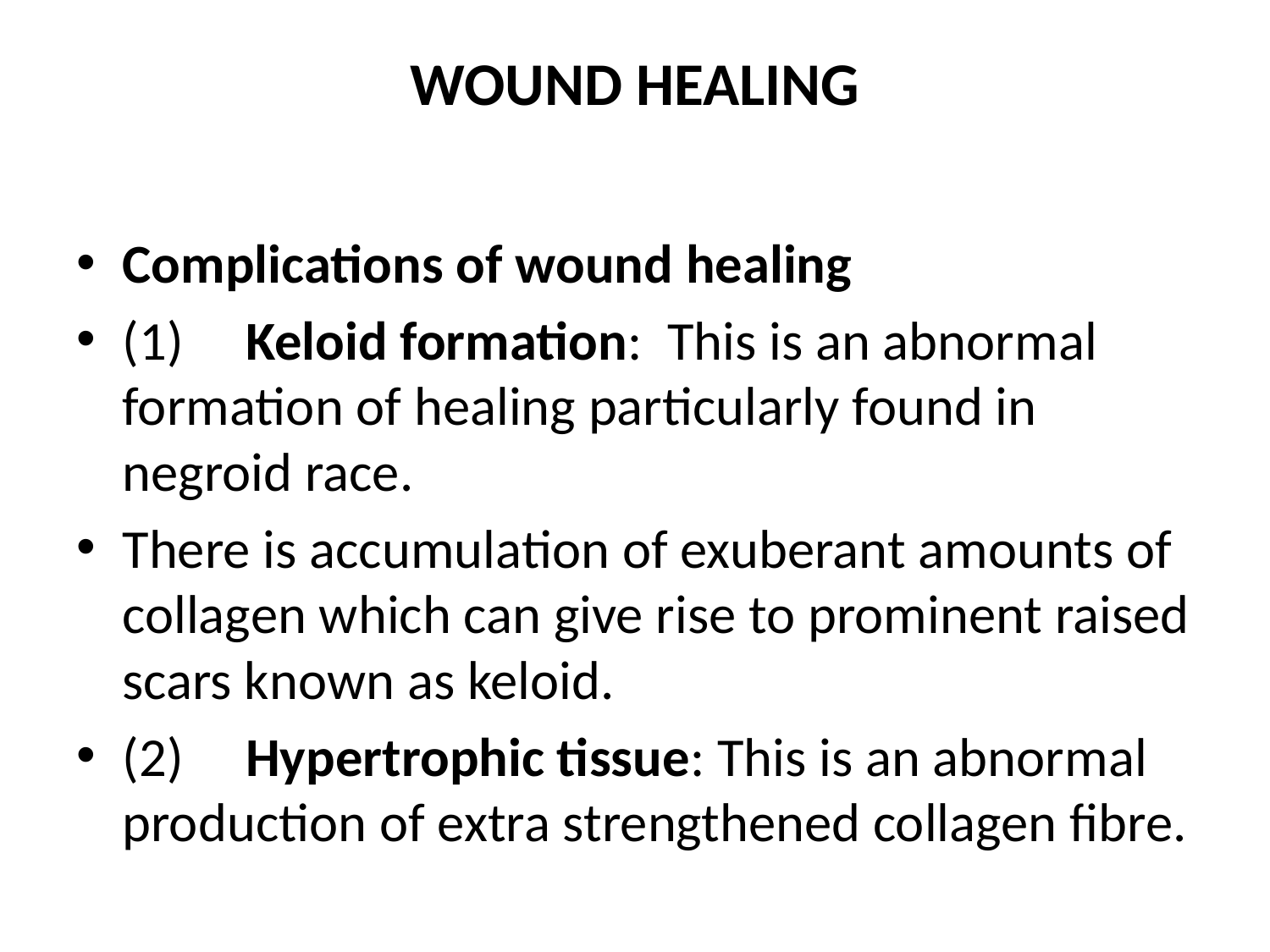

# WOUND HEALING
Complications of wound healing
(1)	Keloid formation:  This is an abnormal formation of healing particularly found in negroid race.
There is accumulation of exuberant amounts of collagen which can give rise to prominent raised scars known as keloid.
(2)	Hypertrophic tissue: This is an abnormal production of extra strengthened collagen fibre.